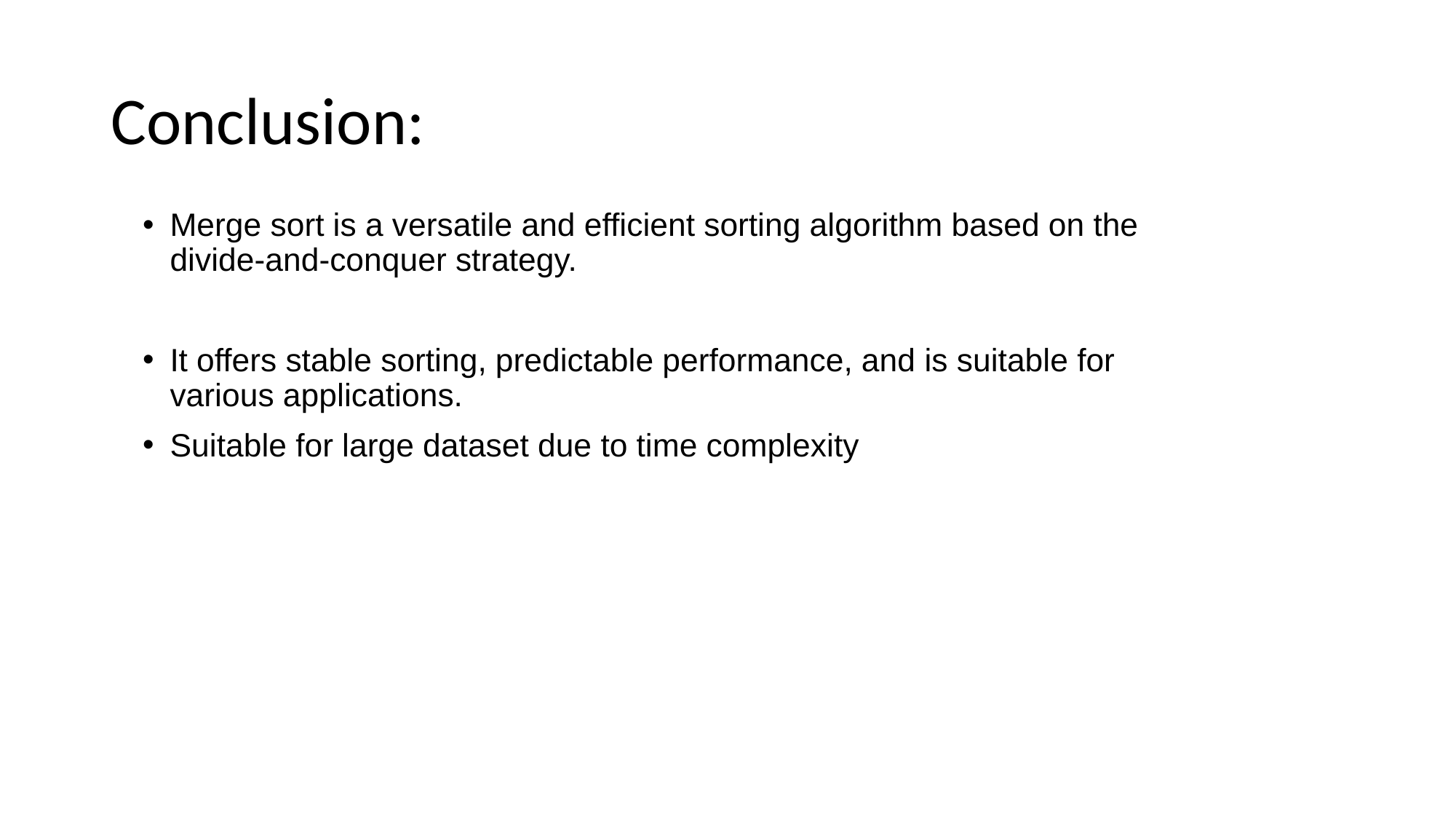

# Conclusion:
Merge sort is a versatile and efficient sorting algorithm based on the divide-and-conquer strategy.

It offers stable sorting, predictable performance, and is suitable for various applications.
Suitable for large dataset due to time complexity